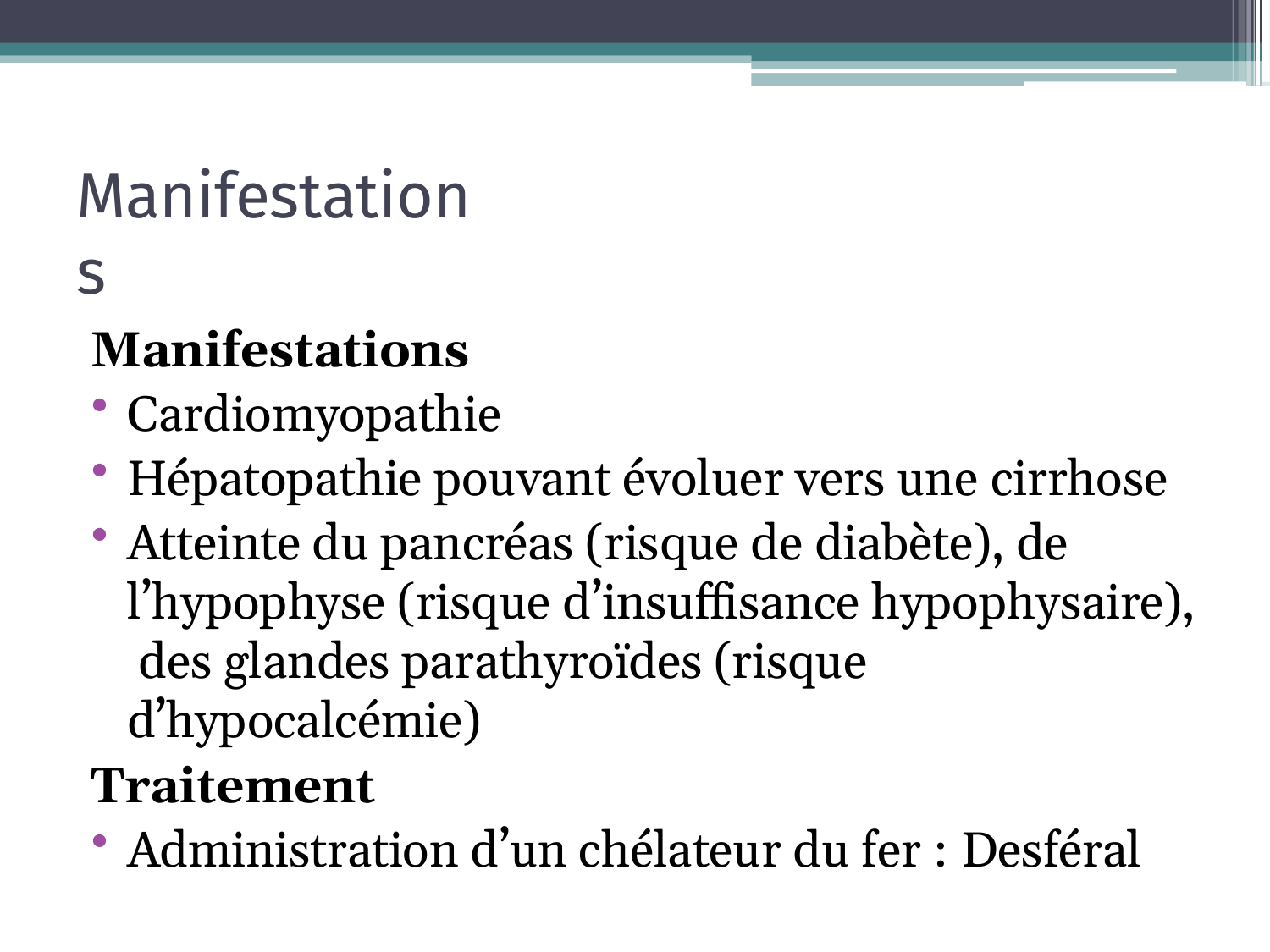

# Manifestations
Manifestations
Cardiomyopathie
Hépatopathie pouvant évoluer vers une cirrhose
Atteinte du pancréas (risque de diabète), de  l’hypophyse (risque d’insuffisance hypophysaire),  des glandes parathyroïdes (risque  d’hypocalcémie)
Traitement
Administration d’un chélateur du fer : Desféral